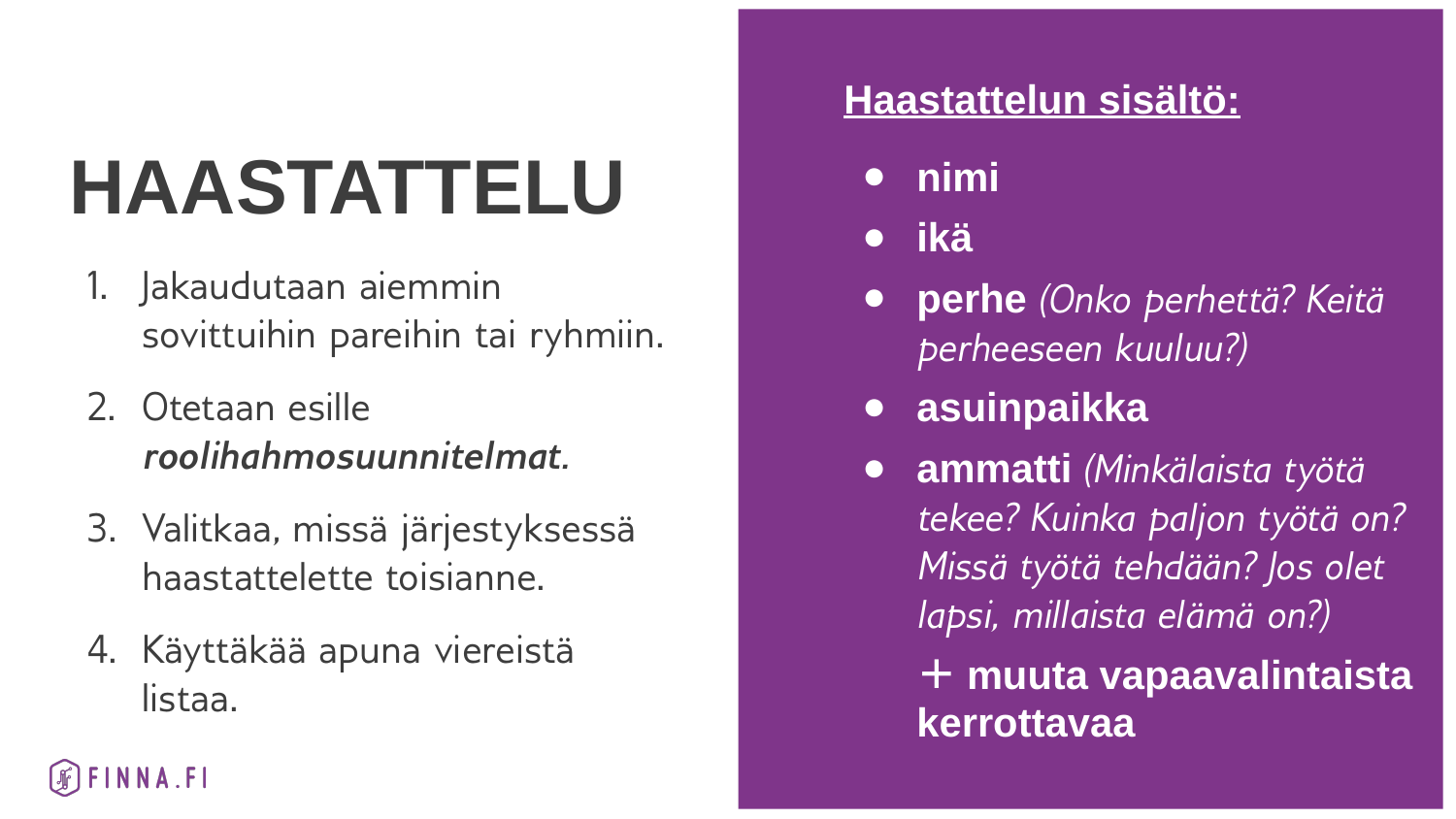

# HAASTATTELU
Haastattelun sisältö:

nimi
ikä
perhe (Onko perhettä? Keitä perheeseen kuuluu?)
asuinpaikka
ammatti (Minkälaista työtä tekee? Kuinka paljon työtä on? Missä työtä tehdään? Jos olet lapsi, millaista elämä on?)
＋muuta vapaavalintaista kerrottavaa
Jakaudutaan aiemmin sovittuihin pareihin tai ryhmiin.
Otetaan esille roolihahmosuunnitelmat.
Valitkaa, missä järjestyksessä haastattelette toisianne.
Käyttäkää apuna viereistä listaa.